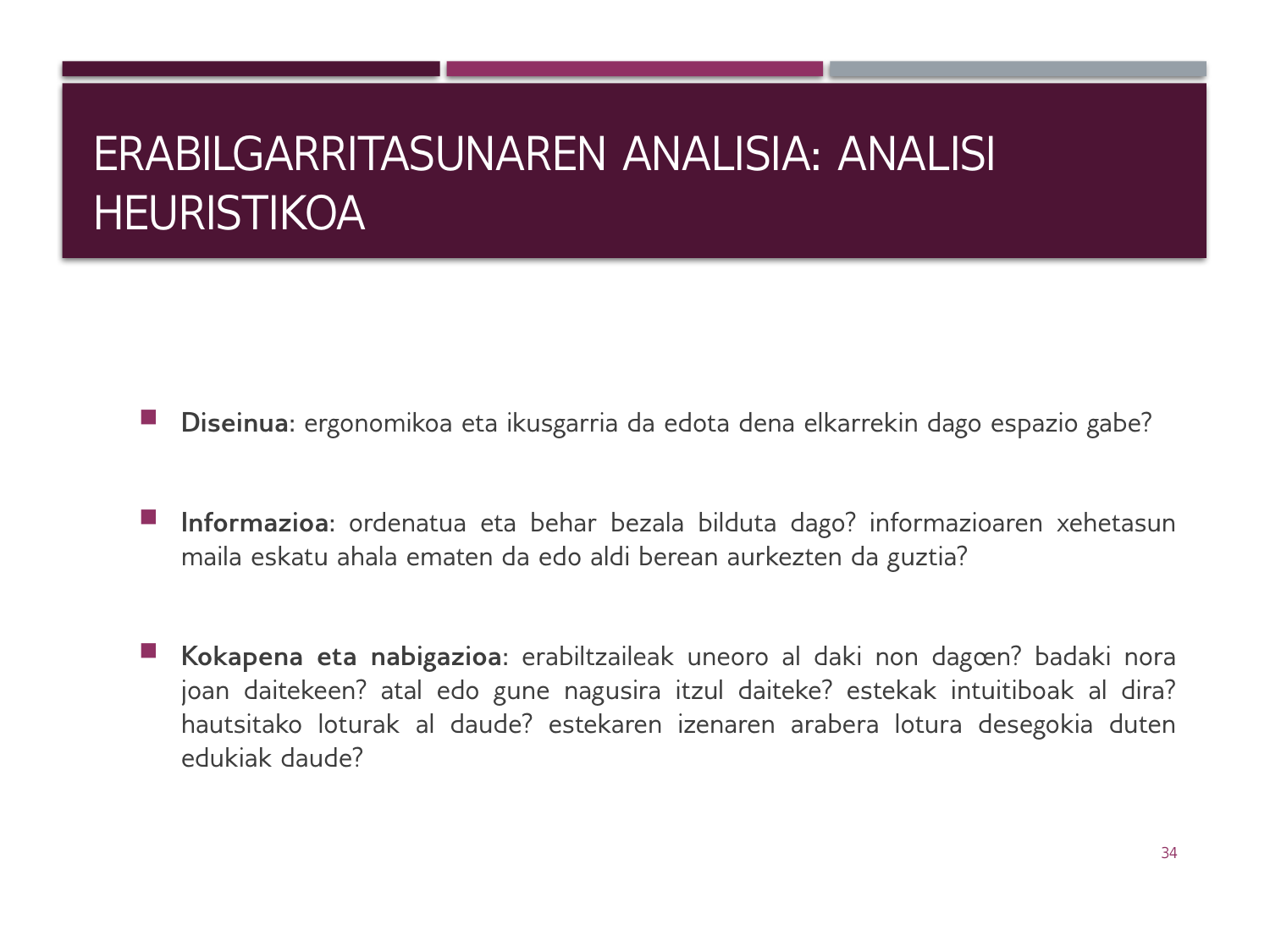

# Erabilgarritasunaren analisia: analisi heuristikoa

Diseinua: ergonomikoa eta ikusgarria da edota dena elkarrekin dago espazio gabe?

Informazioa: ordenatua eta behar bezala bilduta dago? informazioaren xehetasun maila eskatu ahala ematen da edo aldi berean aurkezten da guztia?

Kokapena eta nabigazioa: erabiltzaileak uneoro al daki non dagoen? badaki nora joan daitekeen? atal edo gune nagusira itzul daiteke? estekak intuitiboak al dira? hautsitako loturak al daude? estekaren izenaren arabera lotura desegokia duten edukiak daude?
34